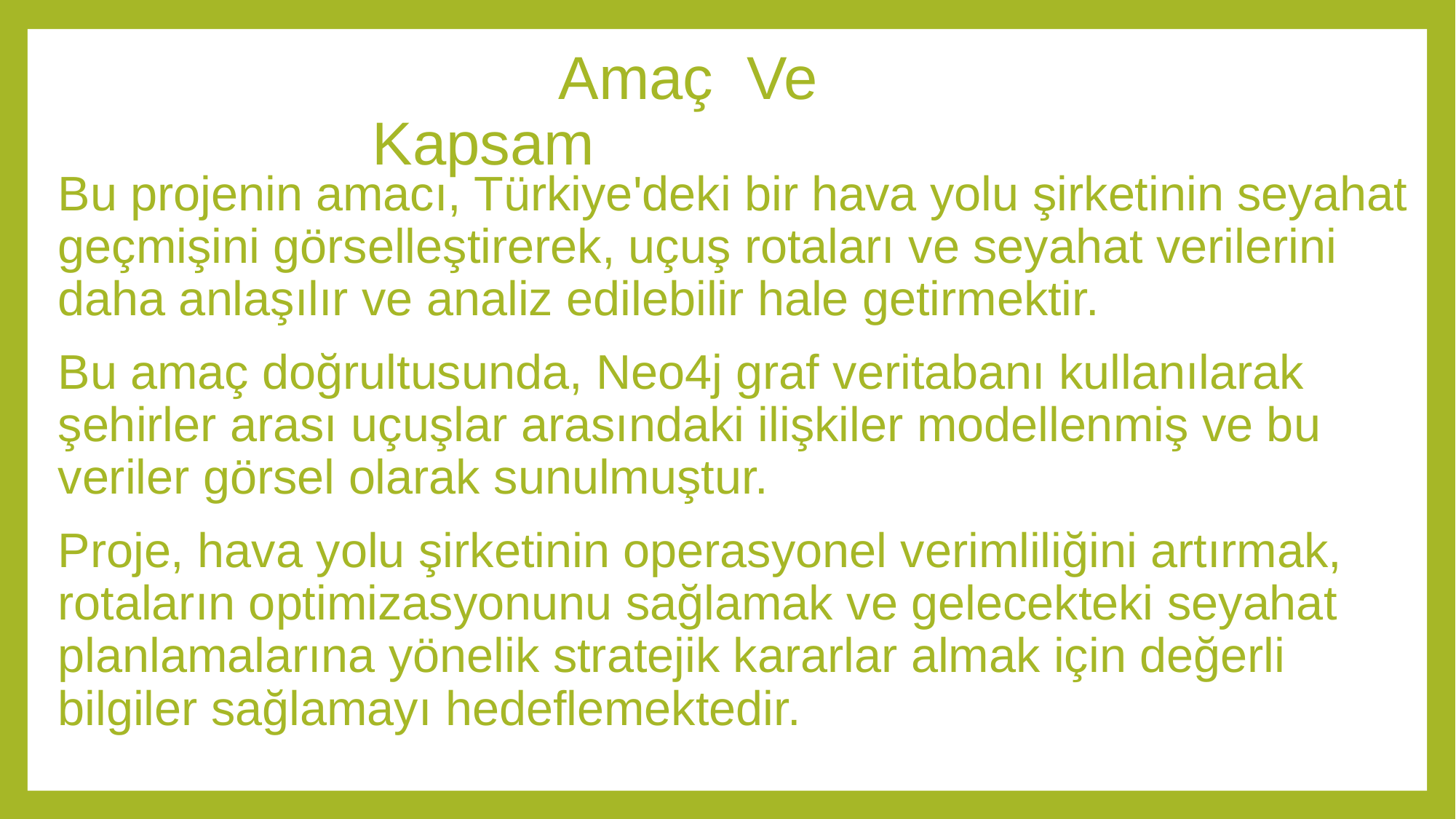

# Amaç  Ve Kapsam
Bu projenin amacı, Türkiye'deki bir hava yolu şirketinin seyahat geçmişini görselleştirerek, uçuş rotaları ve seyahat verilerini daha anlaşılır ve analiz edilebilir hale getirmektir.
Bu amaç doğrultusunda, Neo4j graf veritabanı kullanılarak şehirler arası uçuşlar arasındaki ilişkiler modellenmiş ve bu veriler görsel olarak sunulmuştur.
Proje, hava yolu şirketinin operasyonel verimliliğini artırmak, rotaların optimizasyonunu sağlamak ve gelecekteki seyahat planlamalarına yönelik stratejik kararlar almak için değerli bilgiler sağlamayı hedeflemektedir.